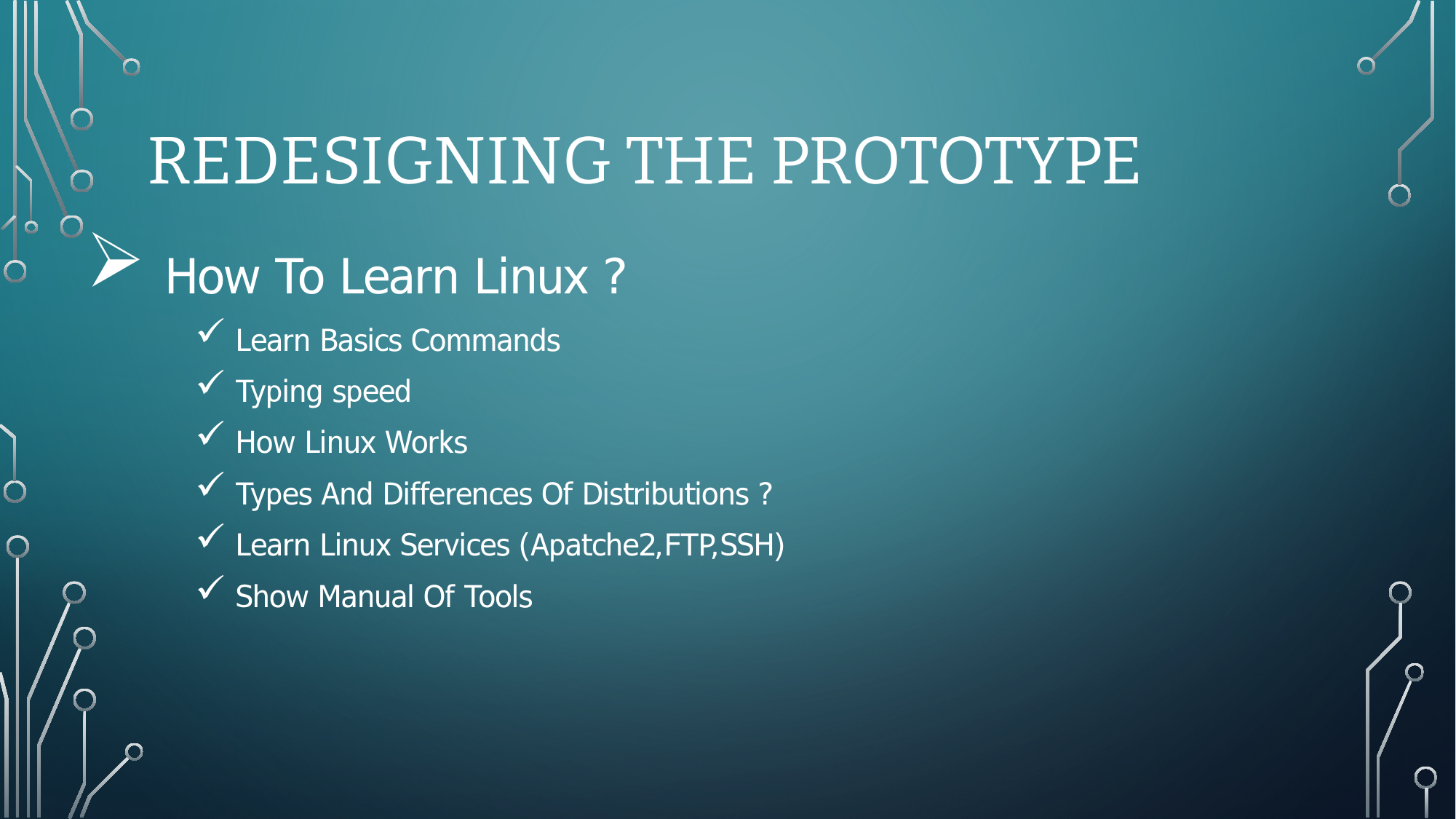

# Redesigning The Prototype
 How To Learn Linux ?
 Learn Basics Commands
 Typing speed
 How Linux Works
 Types And Differences Of Distributions ?
 Learn Linux Services (Apatche2,FTP,SSH)
 Show Manual Of Tools